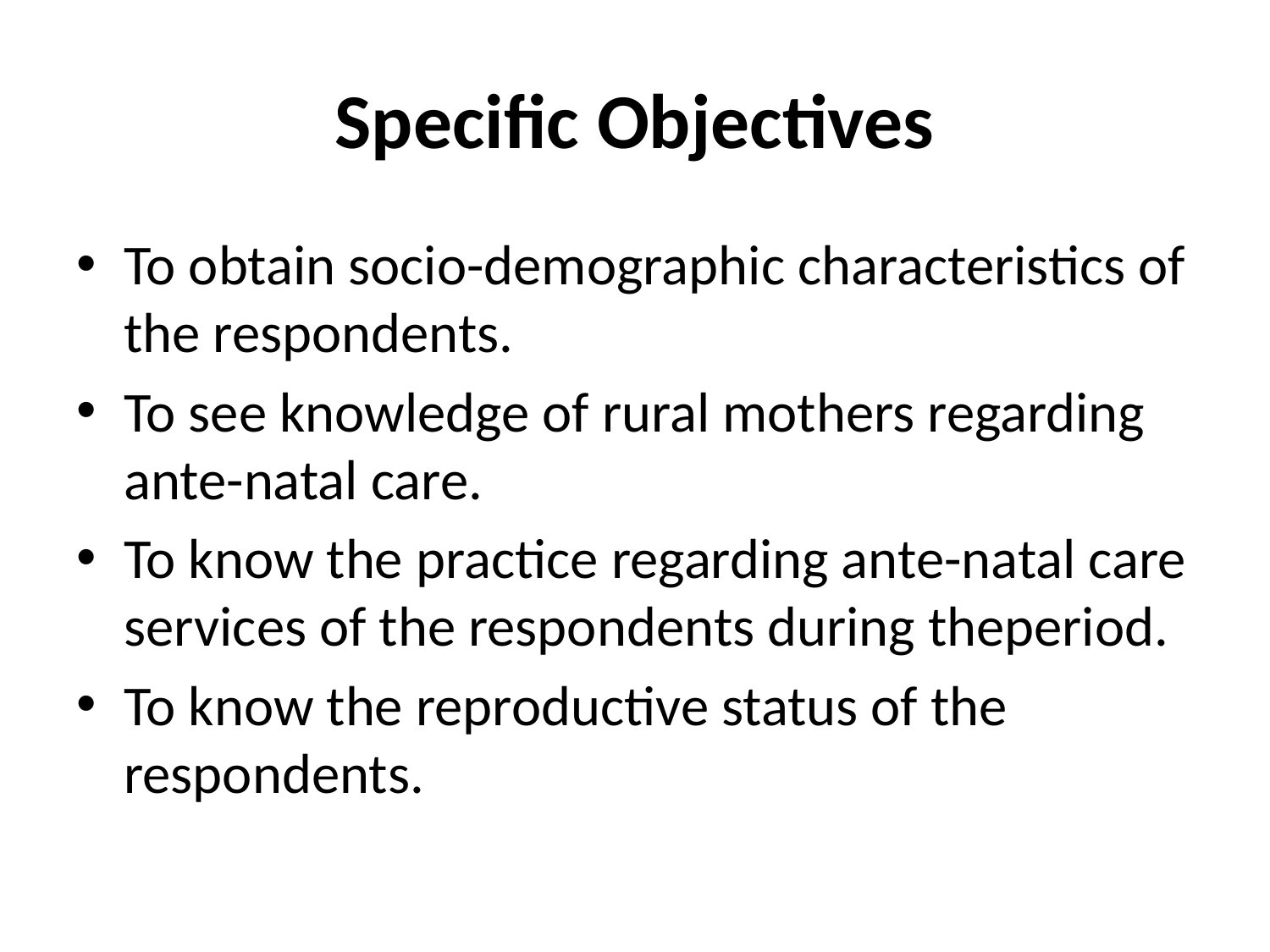

# Specific Objectives
To obtain socio-demographic characteristics of the respondents.
To see knowledge of rural mothers regarding ante-natal care.
To know the practice regarding ante-natal care services of the respondents during theperiod.
To know the reproductive status of the respondents.